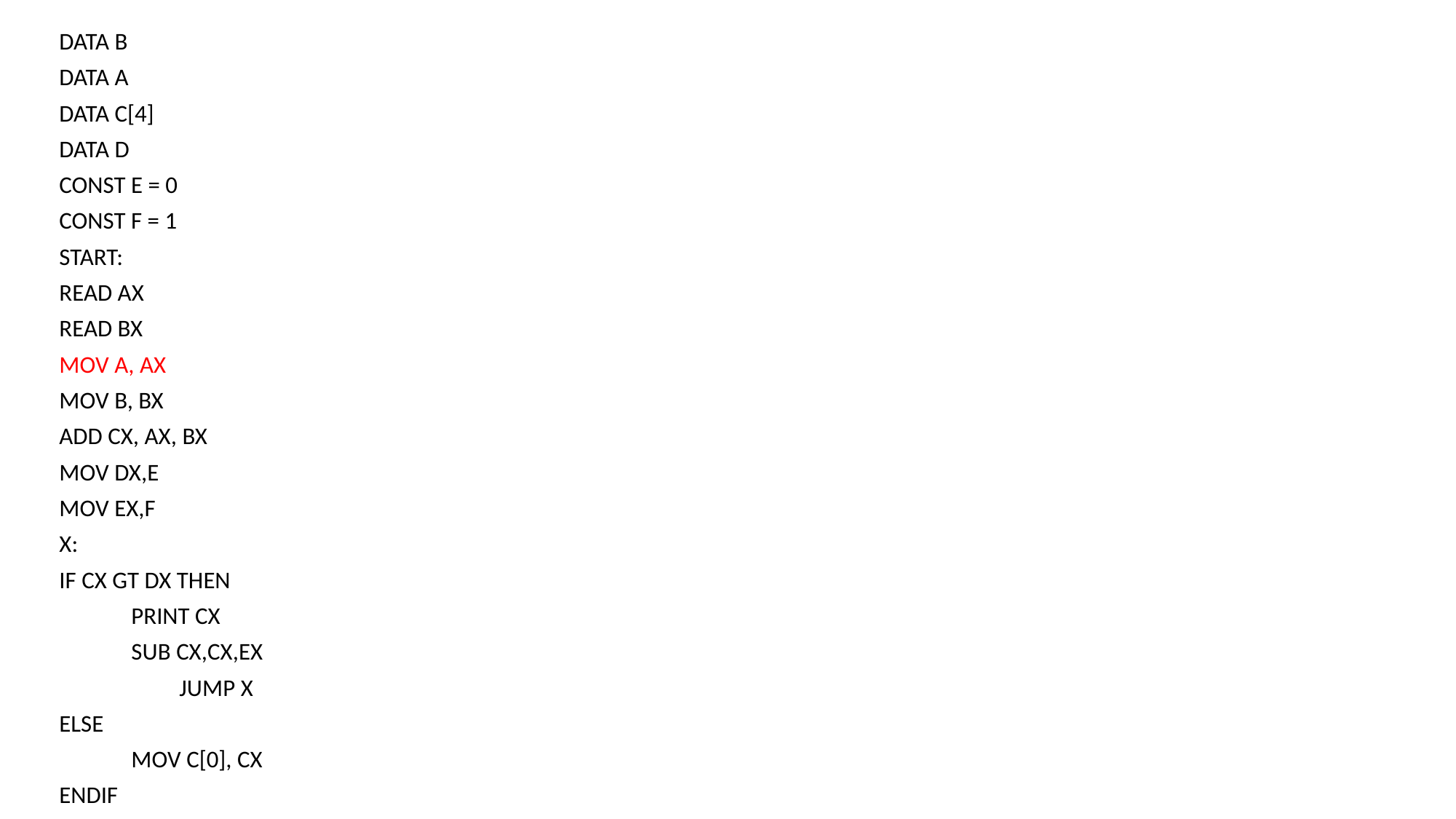

DATA B
DATA A
DATA C[4]
DATA D
CONST E = 0
CONST F = 1
START:
READ AX
READ BX
MOV A, AX
MOV B, BX
ADD CX, AX, BX
MOV DX,E
MOV EX,F
X:
IF CX GT DX THEN
	PRINT CX
	SUB CX,CX,EX
                      JUMP X
ELSE
	MOV C[0], CX
ENDIF